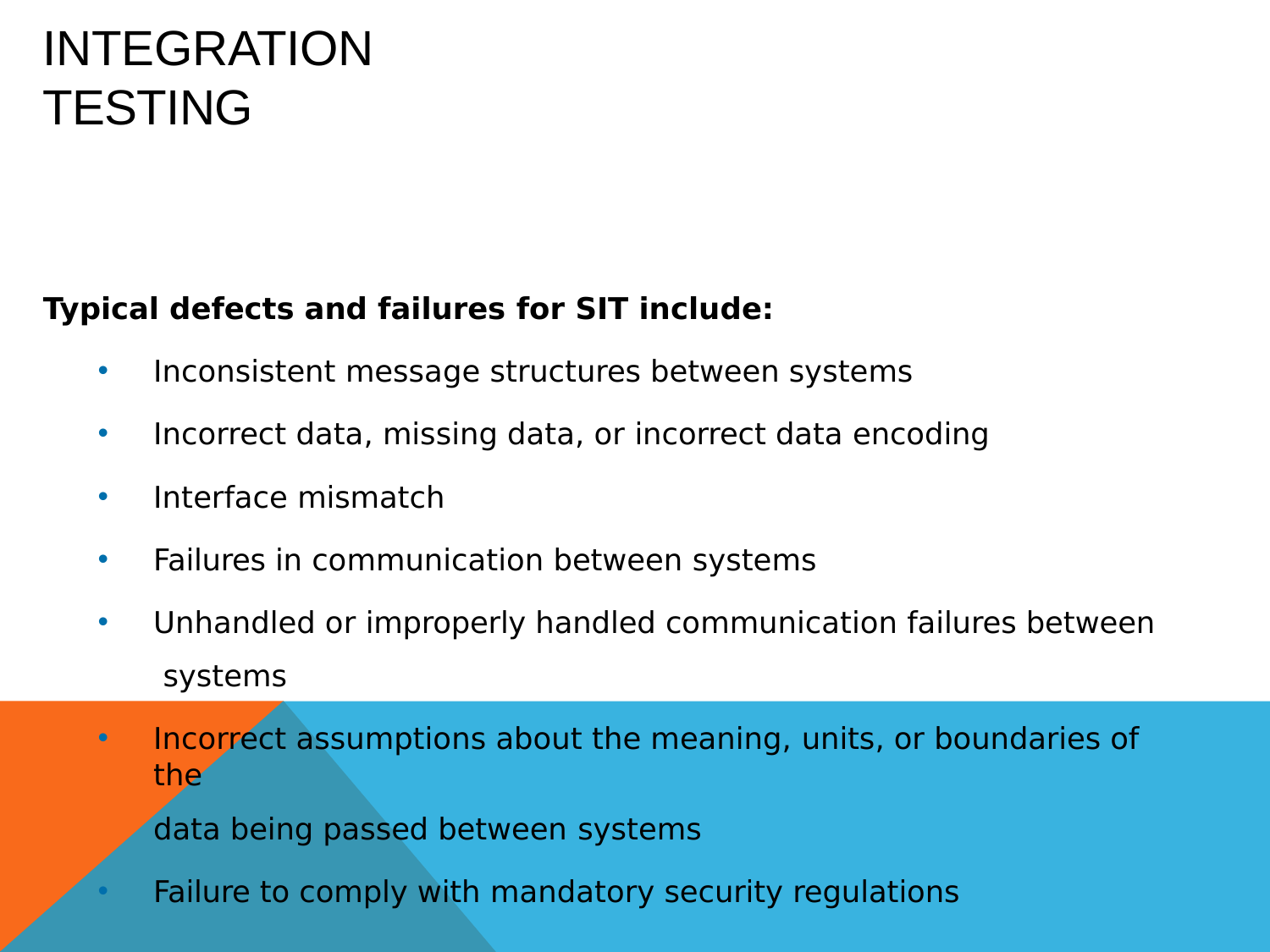

# Integration Testing
Typical defects and failures for SIT include:
Inconsistent message structures between systems
Incorrect data, missing data, or incorrect data encoding
Interface mismatch
Failures in communication between systems
Unhandled or improperly handled communication failures between  systems
Incorrect assumptions about the meaning, units, or boundaries of the
data being passed between systems
Failure to comply with mandatory security regulations